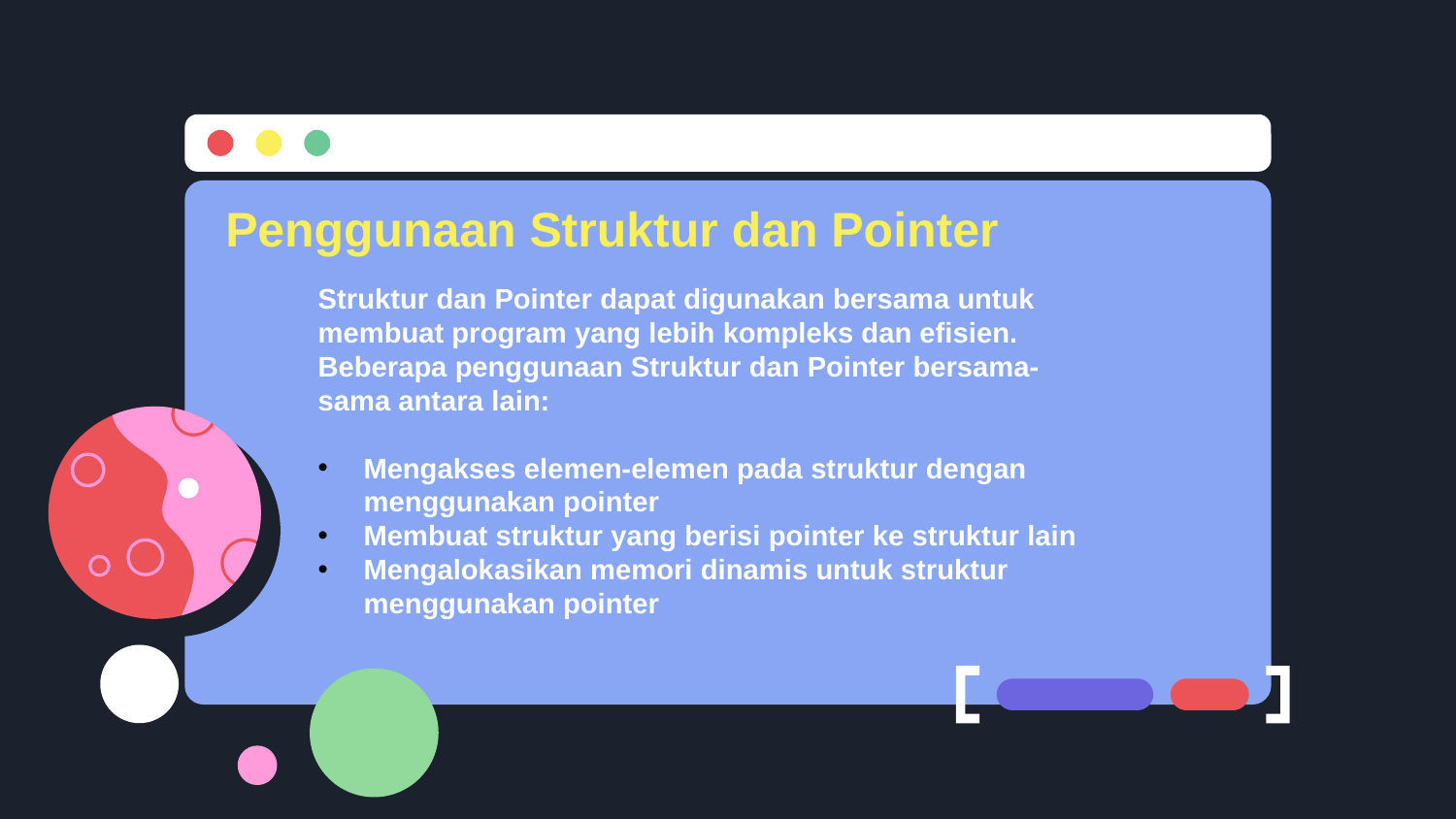

Penggunaan Struktur dan Pointer

Struktur dan Pointer dapat digunakan bersama untuk membuat program yang lebih kompleks dan efisien.
Beberapa penggunaan Struktur dan Pointer bersama-sama antara lain:

Mengakses elemen-elemen pada struktur dengan menggunakan pointer
Membuat struktur yang berisi pointer ke struktur lain
Mengalokasikan memori dinamis untuk struktur menggunakan pointer